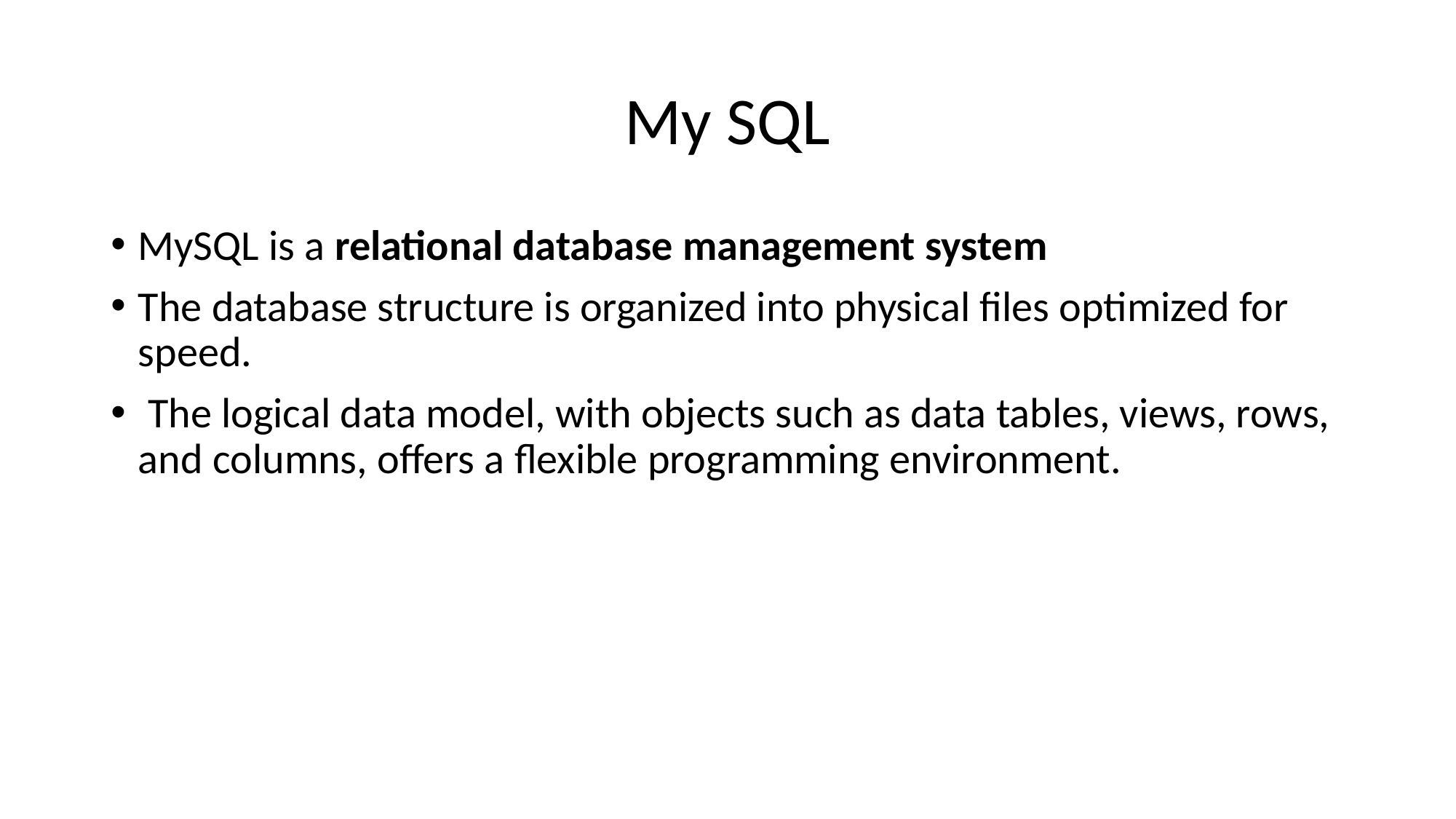

# My SQL
MySQL is a relational database management system
The database structure is organized into physical files optimized for speed.
 The logical data model, with objects such as data tables, views, rows, and columns, offers a flexible programming environment.